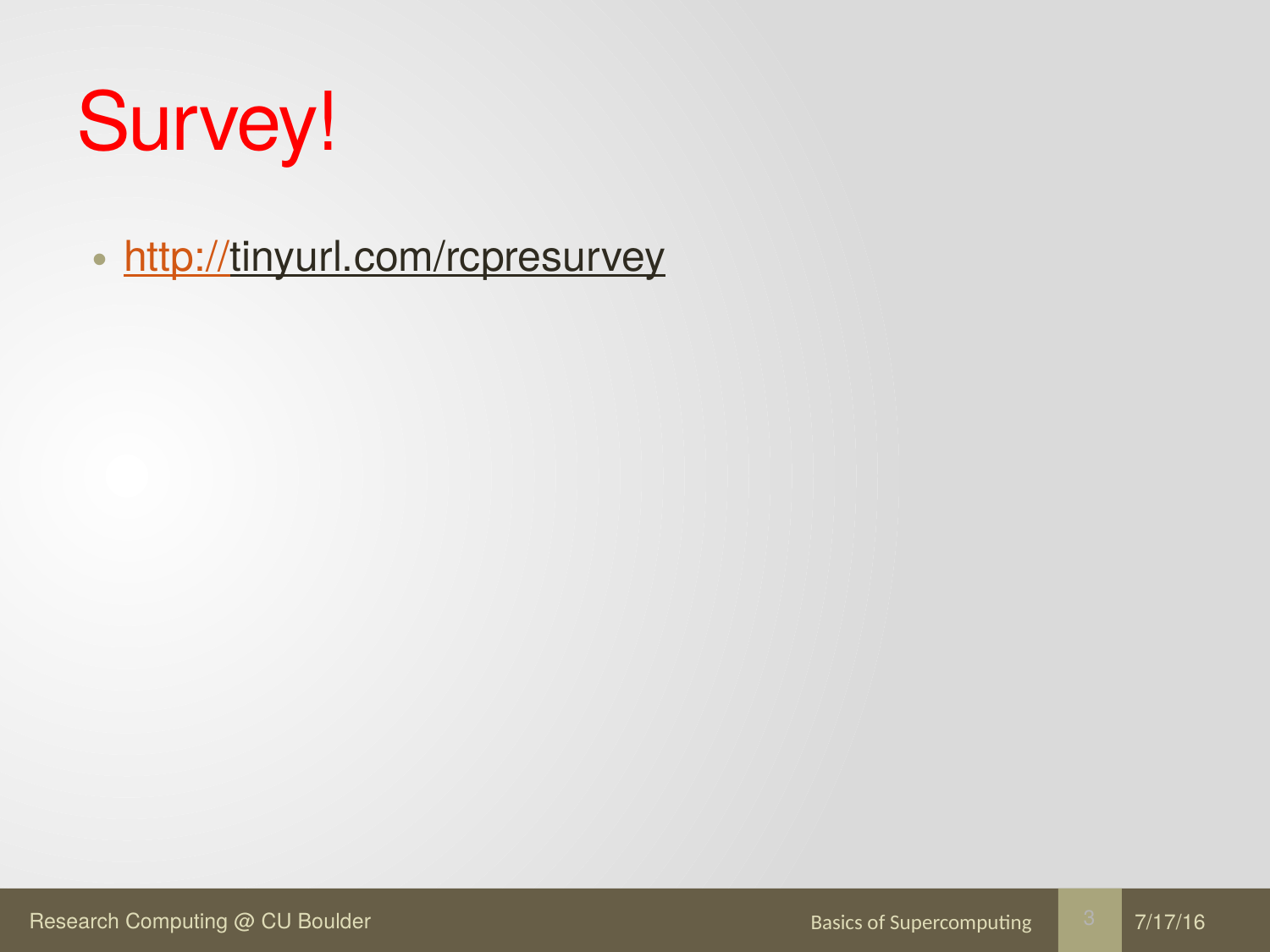

# Survey!
http://tinyurl.com/rcpresurvey
Basics of Supercomputing
7/17/16
3